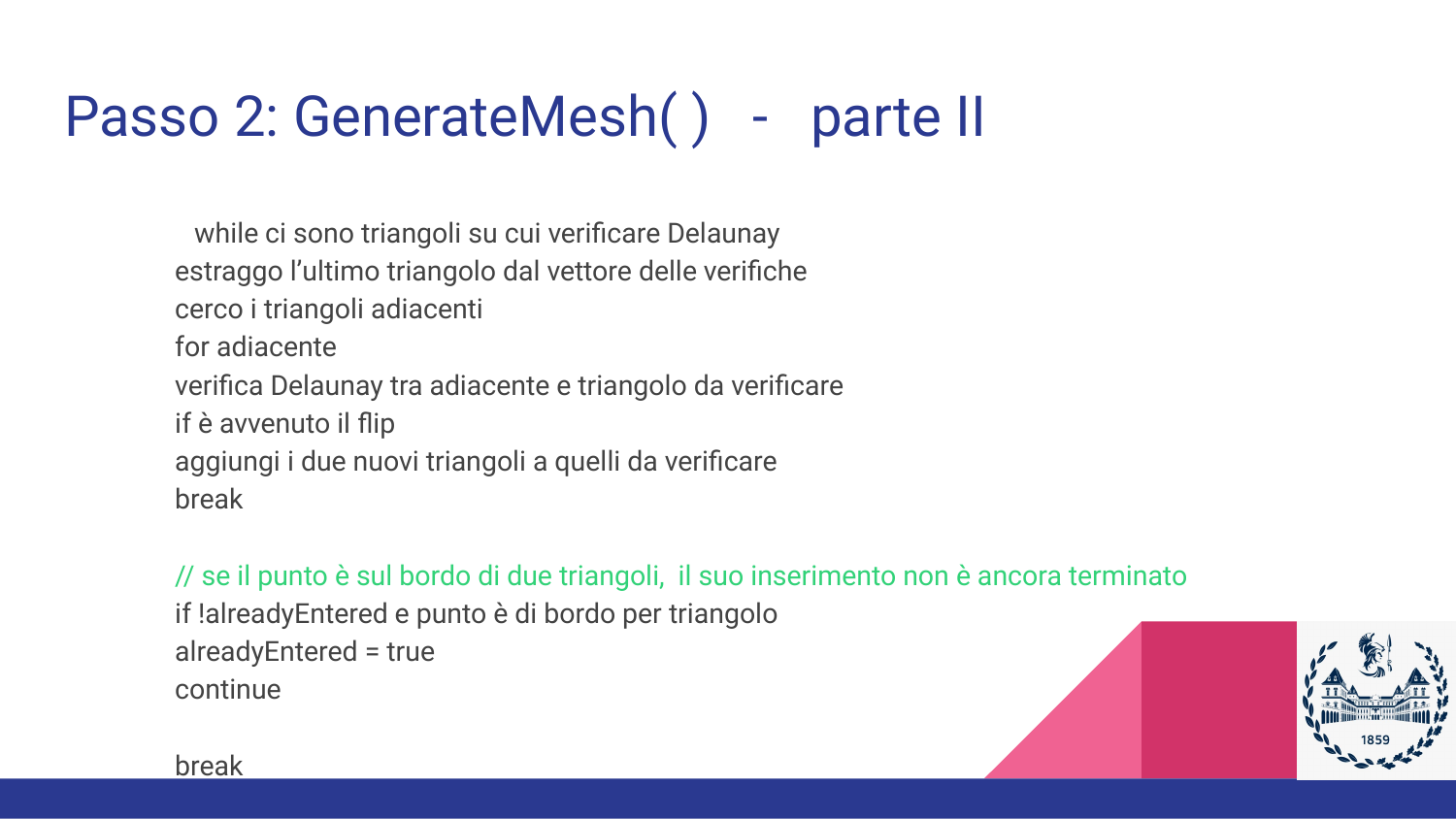

# Passo 2: GenerateMesh( )   -   parte II
while ci sono triangoli su cui verificare Delaunay
			estraggo l’ultimo triangolo dal vettore delle verifiche
			cerco i triangoli adiacenti
			for adiacente
				verifica Delaunay tra adiacente e triangolo da verificare
				if è avvenuto il flip
					aggiungi i due nuovi triangoli a quelli da verificare
					break

		// se il punto è sul bordo di due triangoli,  il suo inserimento non è ancora terminato
		if !alreadyEntered e punto è di bordo per triangolo
			alreadyEntered = true
			continue

		break